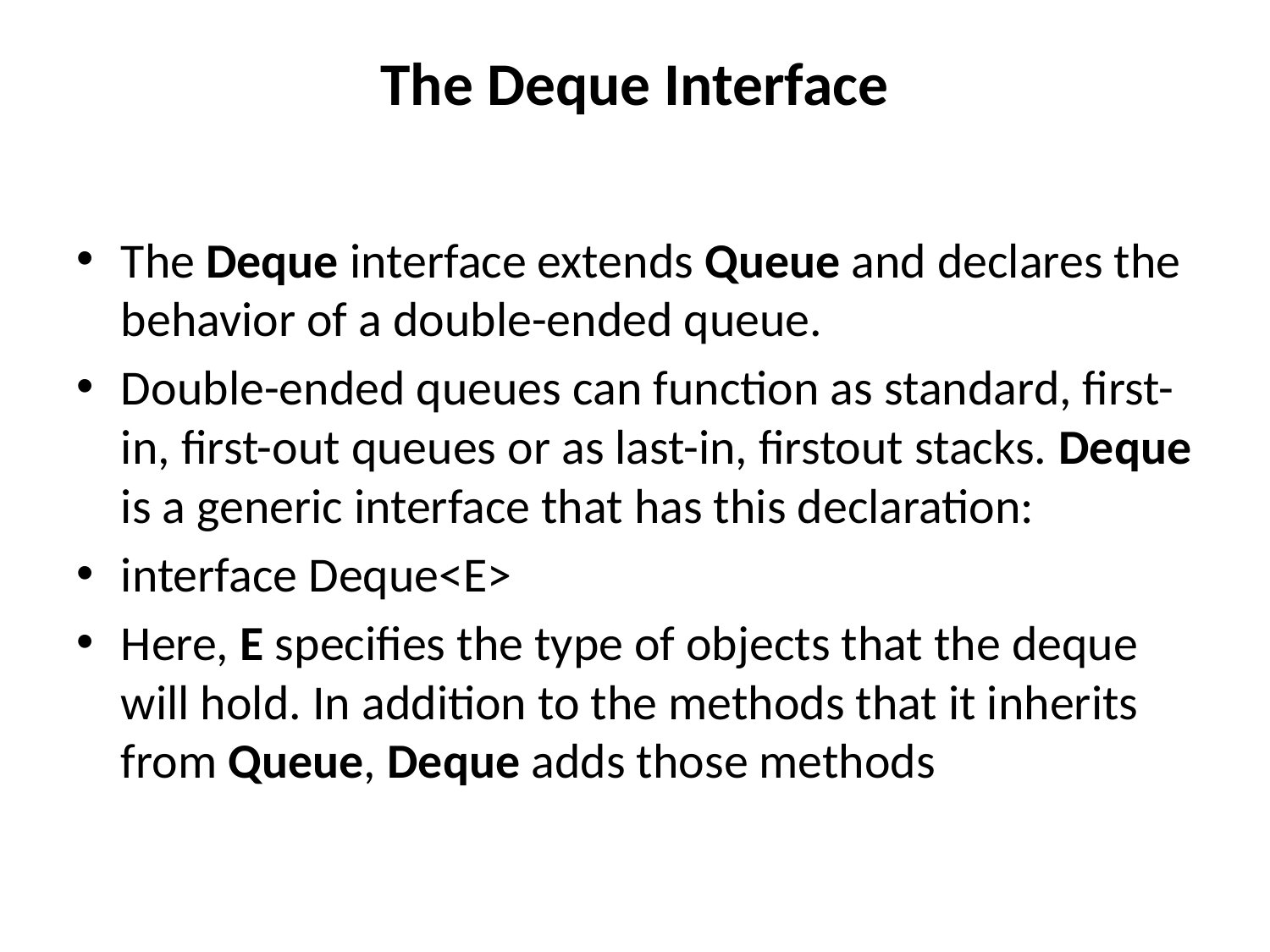

# The Deque Interface
The Deque interface extends Queue and declares the behavior of a double-ended queue.
Double-ended queues can function as standard, first-in, first-out queues or as last-in, firstout stacks. Deque is a generic interface that has this declaration:
interface Deque<E>
Here, E specifies the type of objects that the deque will hold. In addition to the methods that it inherits from Queue, Deque adds those methods